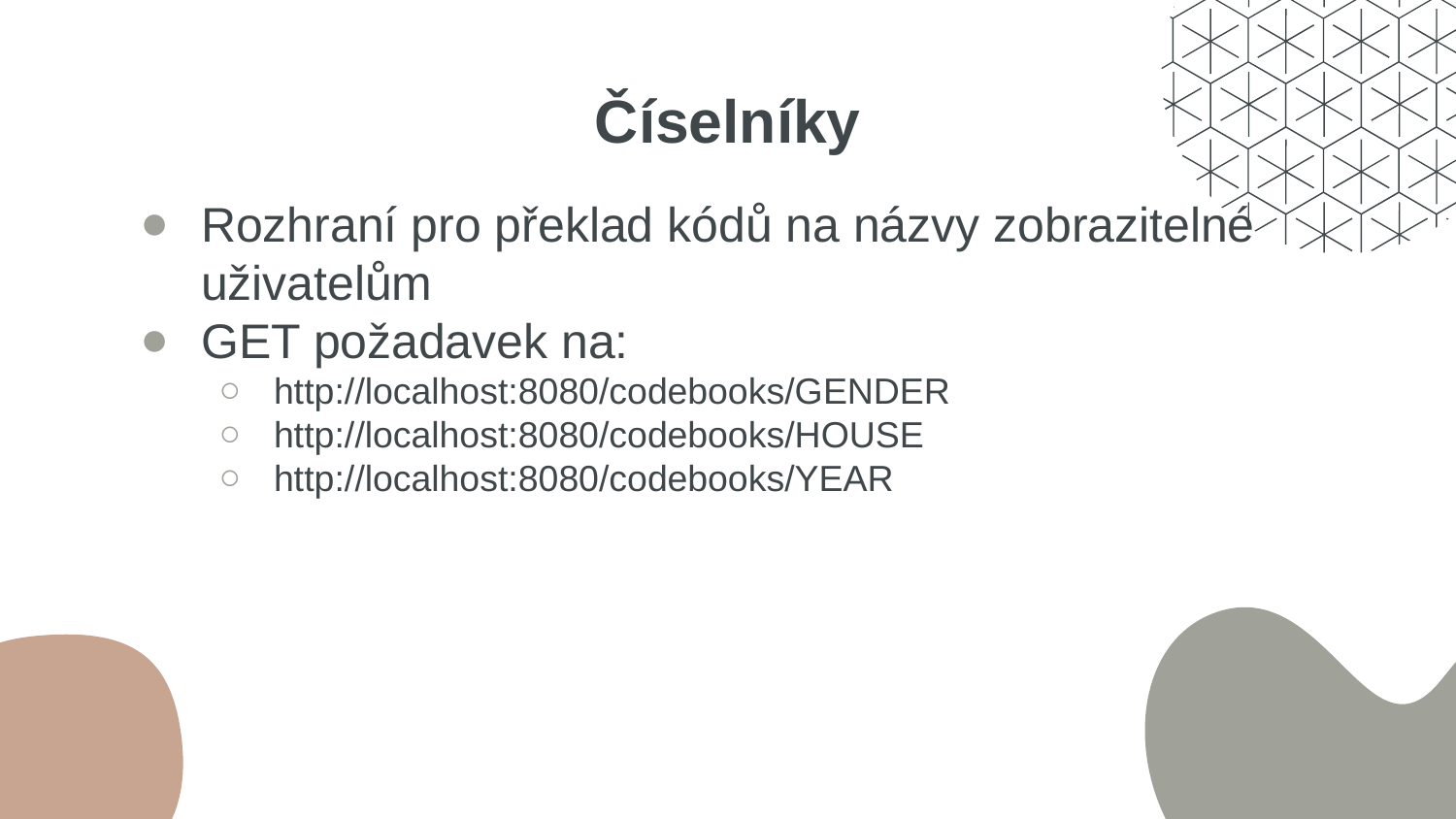

# Číselníky
Rozhraní pro překlad kódů na názvy zobrazitelné uživatelům
GET požadavek na:
http://localhost:8080/codebooks/GENDER
http://localhost:8080/codebooks/HOUSE
http://localhost:8080/codebooks/YEAR